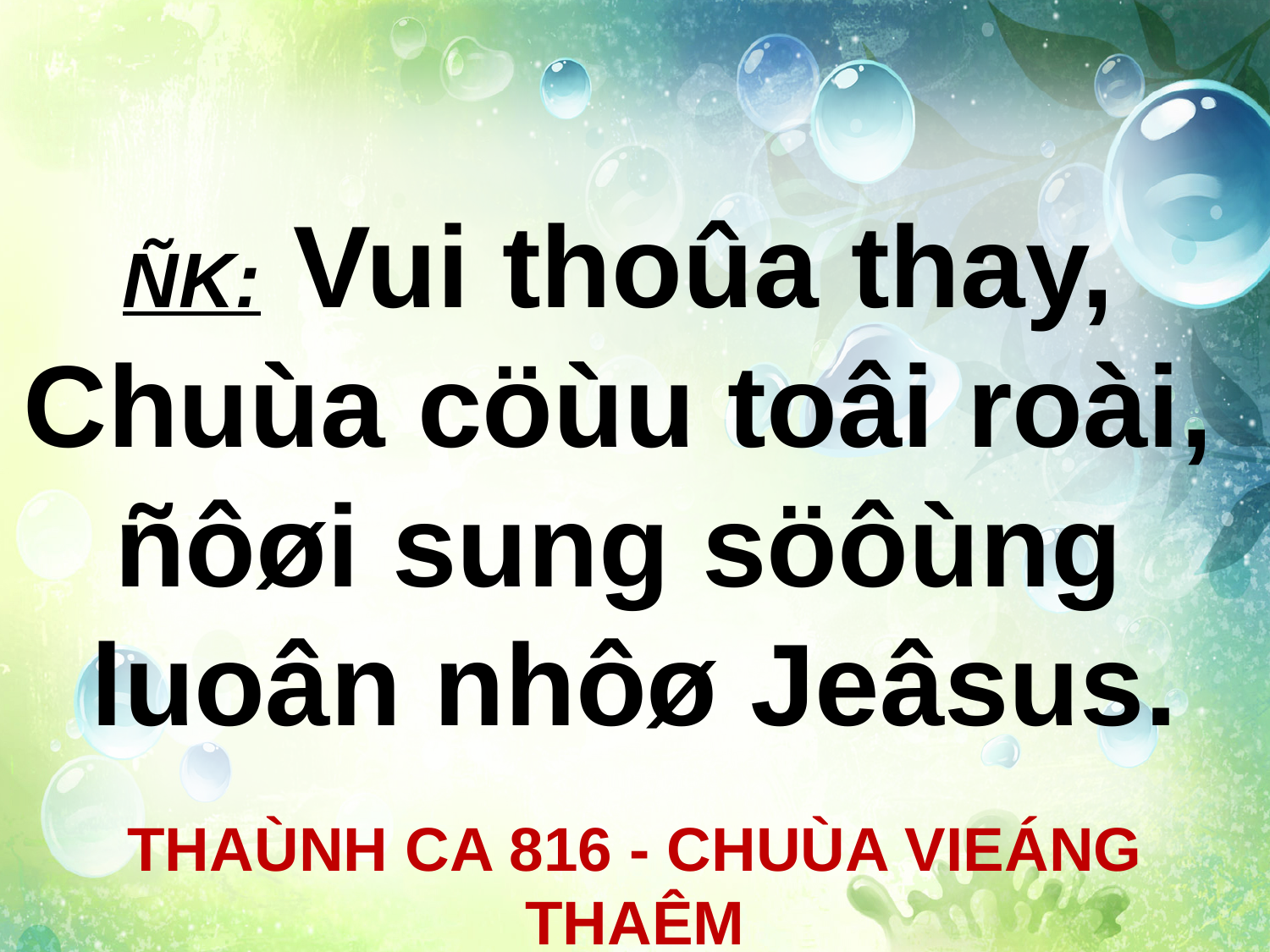

ÑK: Vui thoûa thay,
Chuùa cöùu toâi roài,
ñôøi sung söôùng
luoân nhôø Jeâsus.
THAÙNH CA 816 - CHUÙA VIEÁNG THAÊM